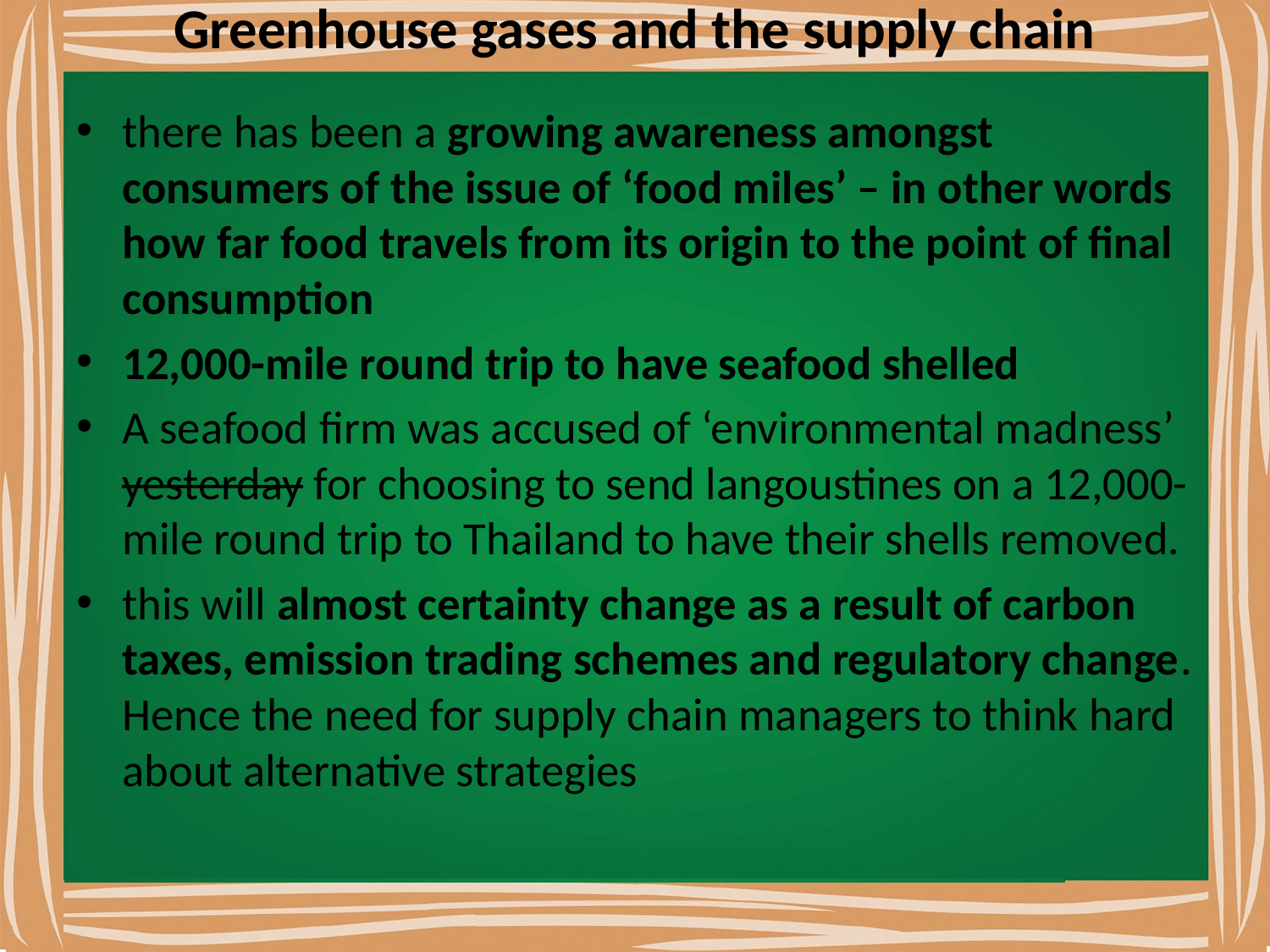

# Greenhouse gases and the supply chain
there has been a growing awareness amongst consumers of the issue of ‘food miles’ – in other words how far food travels from its origin to the point of final consumption
12,000-mile round trip to have seafood shelled
A seafood firm was accused of ‘environmental madness’ yesterday for choosing to send langoustines on a 12,000-mile round trip to Thailand to have their shells removed.
this will almost certainty change as a result of carbon taxes, emission trading schemes and regulatory change. Hence the need for supply chain managers to think hard about alternative strategies